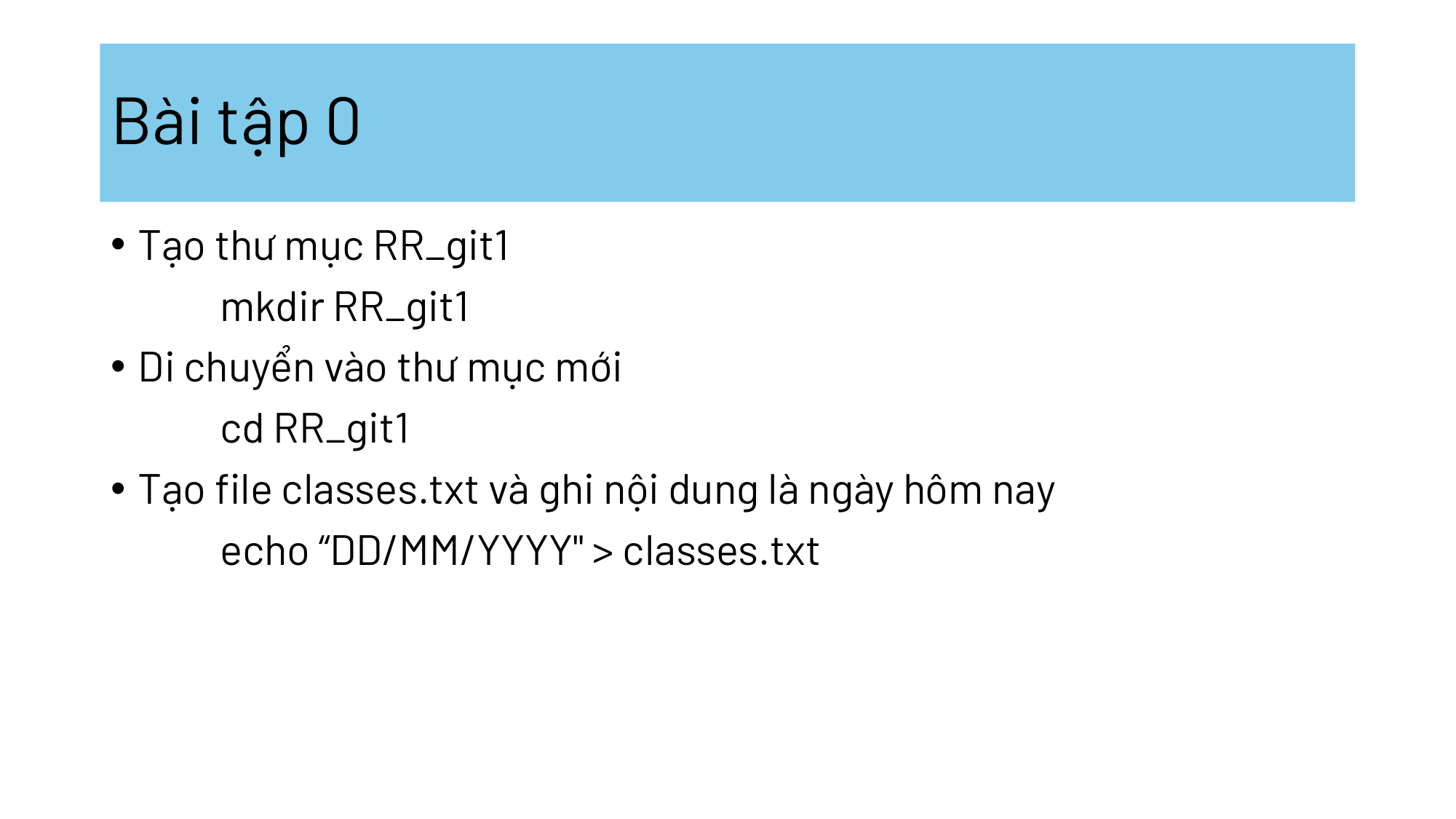

# Bài tập 0
Tạo thư mục RR_git1
	mkdir RR_git1
Di chuyển vào thư mục mới
	cd RR_git1
Tạo file classes.txt và ghi nội dung là ngày hôm nay
	echo “DD/MM/YYYY" > classes.txt